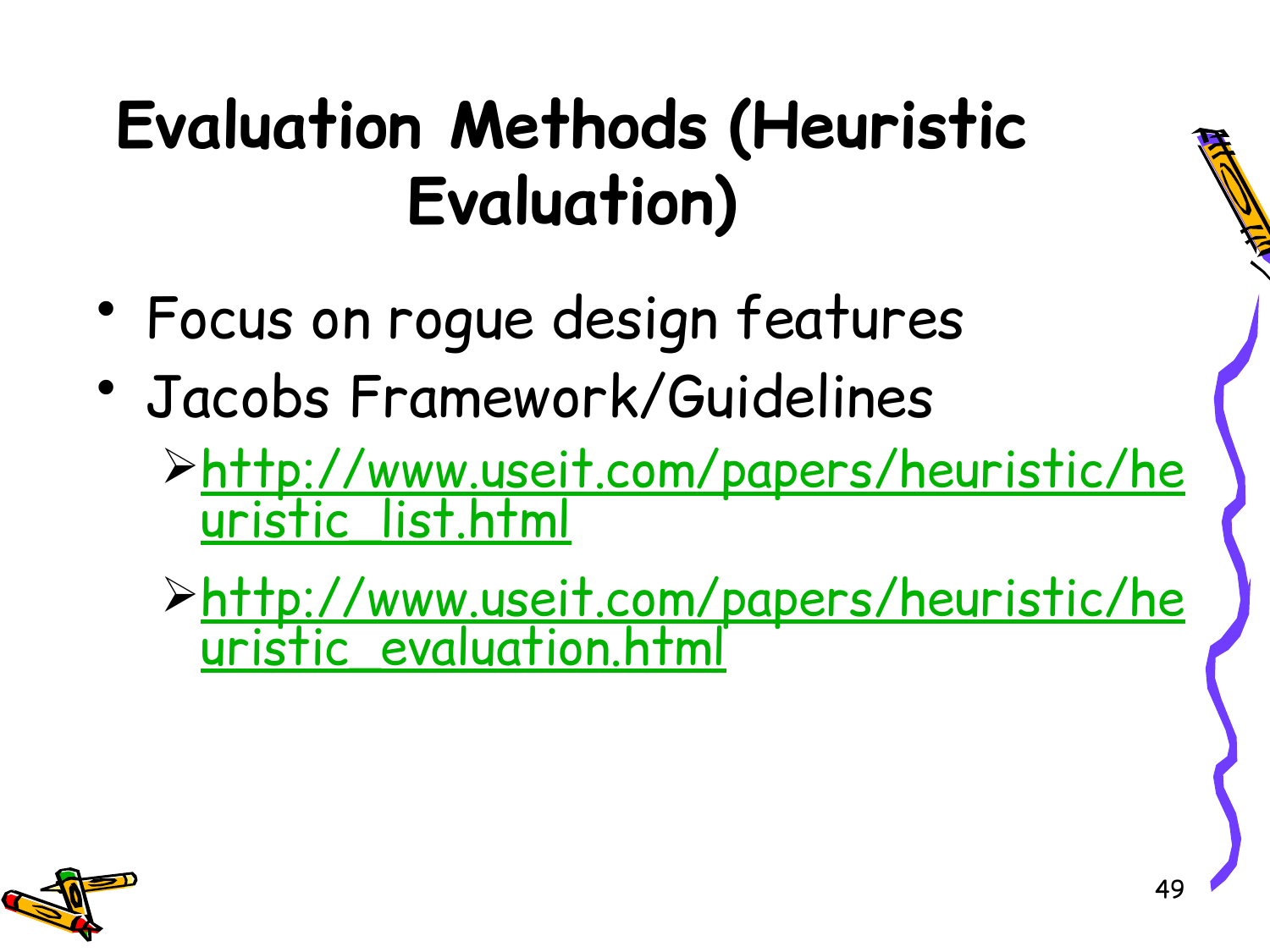

# Evaluation Methods (Heuristic Evaluation)
Focus on rogue design features
Jacobs Framework/Guidelines
http://www.useit.com/papers/heuristic/heuristic_list.html
http://www.useit.com/papers/heuristic/heuristic_evaluation.html
49